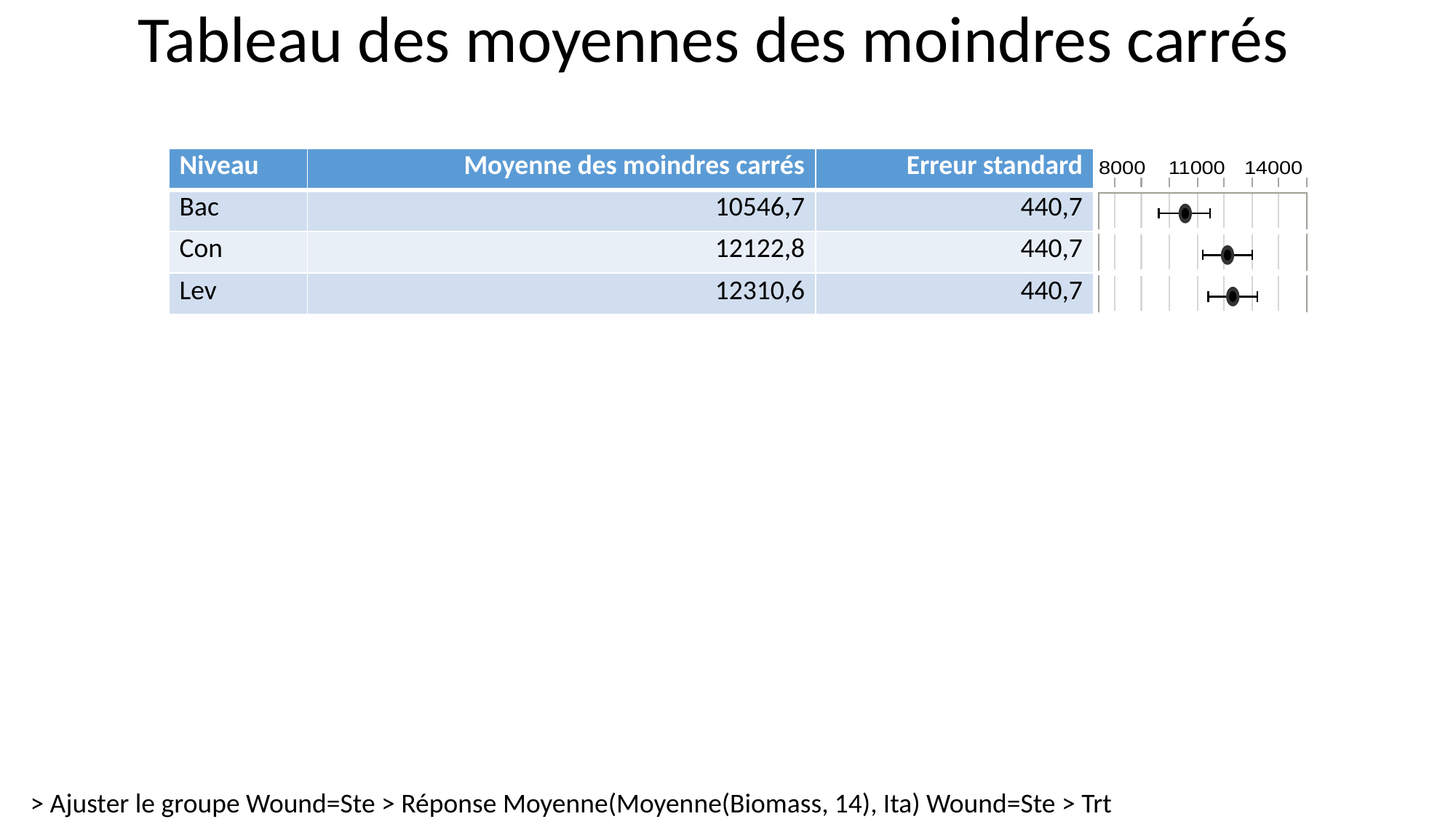

# Tableau des moyennes des moindres carrés
| Niveau | Moyenne des moindres carrés | Erreur standard |  |
| --- | --- | --- | --- |
| Bac | 10546,7 | 440,7 |  |
| Con | 12122,8 | 440,7 |  |
| Lev | 12310,6 | 440,7 |  |
> Ajuster le groupe Wound=Ste > Réponse Moyenne(Moyenne(Biomass, 14), Ita) Wound=Ste > Trt